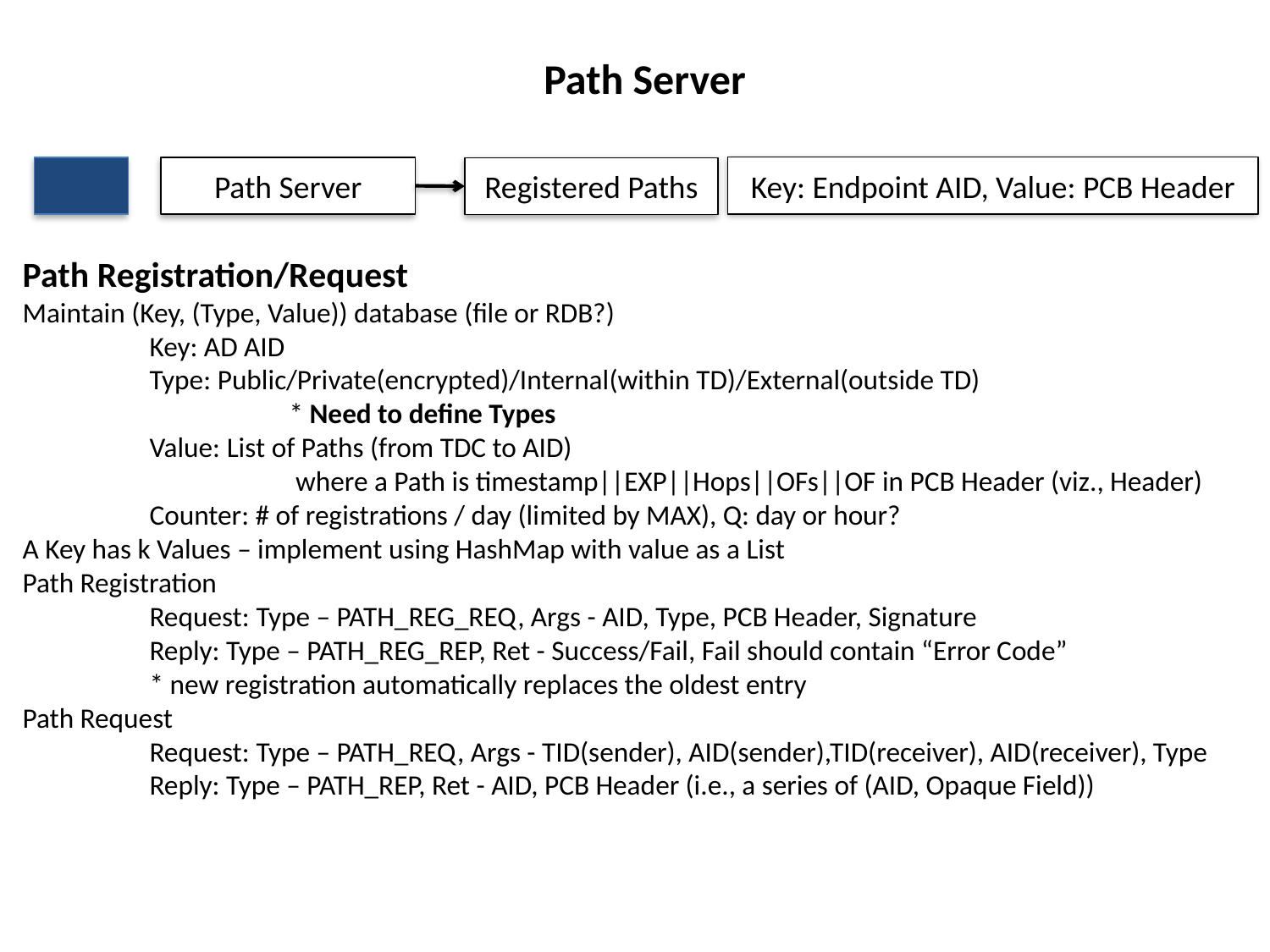

Path Server
Key: Endpoint AID, Value: PCB Header

Path Server
Registered Paths
Path Registration/Request
Maintain (Key, (Type, Value)) database (file or RDB?)
	Key: AD AID
	Type: Public/Private(encrypted)/Internal(within TD)/External(outside TD)
		  * Need to define Types
	Value: List of Paths (from TDC to AID)
		   where a Path is timestamp||EXP||Hops||OFs||OF in PCB Header (viz., Header)
	Counter: # of registrations / day (limited by MAX), Q: day or hour?
A Key has k Values – implement using HashMap with value as a List
Path Registration
	Request: Type – PATH_REG_REQ, Args - AID, Type, PCB Header, Signature
	Reply: Type – PATH_REG_REP, Ret - Success/Fail, Fail should contain “Error Code”
	* new registration automatically replaces the oldest entry
Path Request
	Request: Type – PATH_REQ, Args - TID(sender), AID(sender),TID(receiver), AID(receiver), Type
	Reply: Type – PATH_REP, Ret - AID, PCB Header (i.e., a series of (AID, Opaque Field))